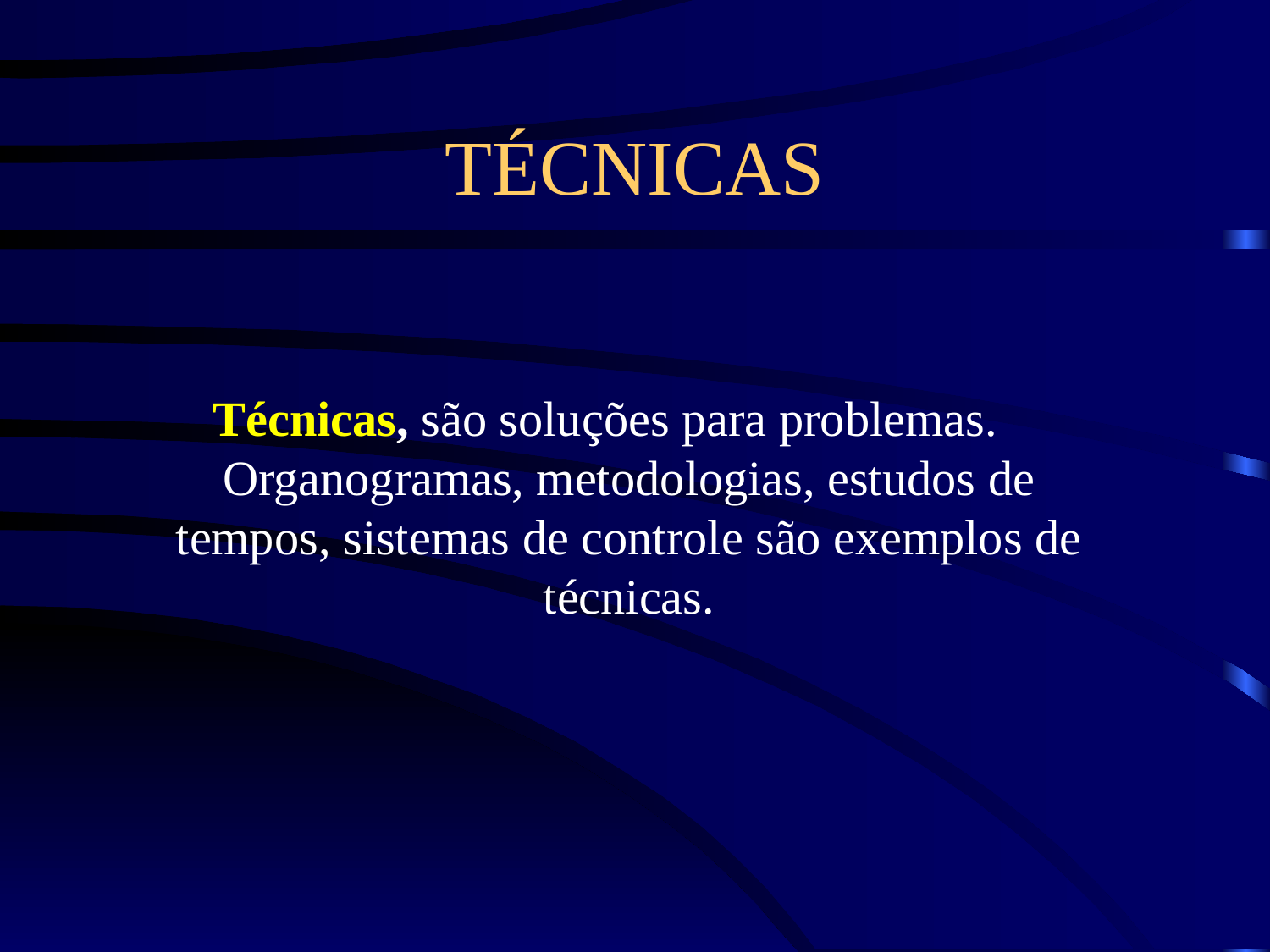

# TÉCNICAS
Técnicas, são soluções para problemas. Organogramas, metodologias, estudos de tempos, sistemas de controle são exemplos de técnicas.